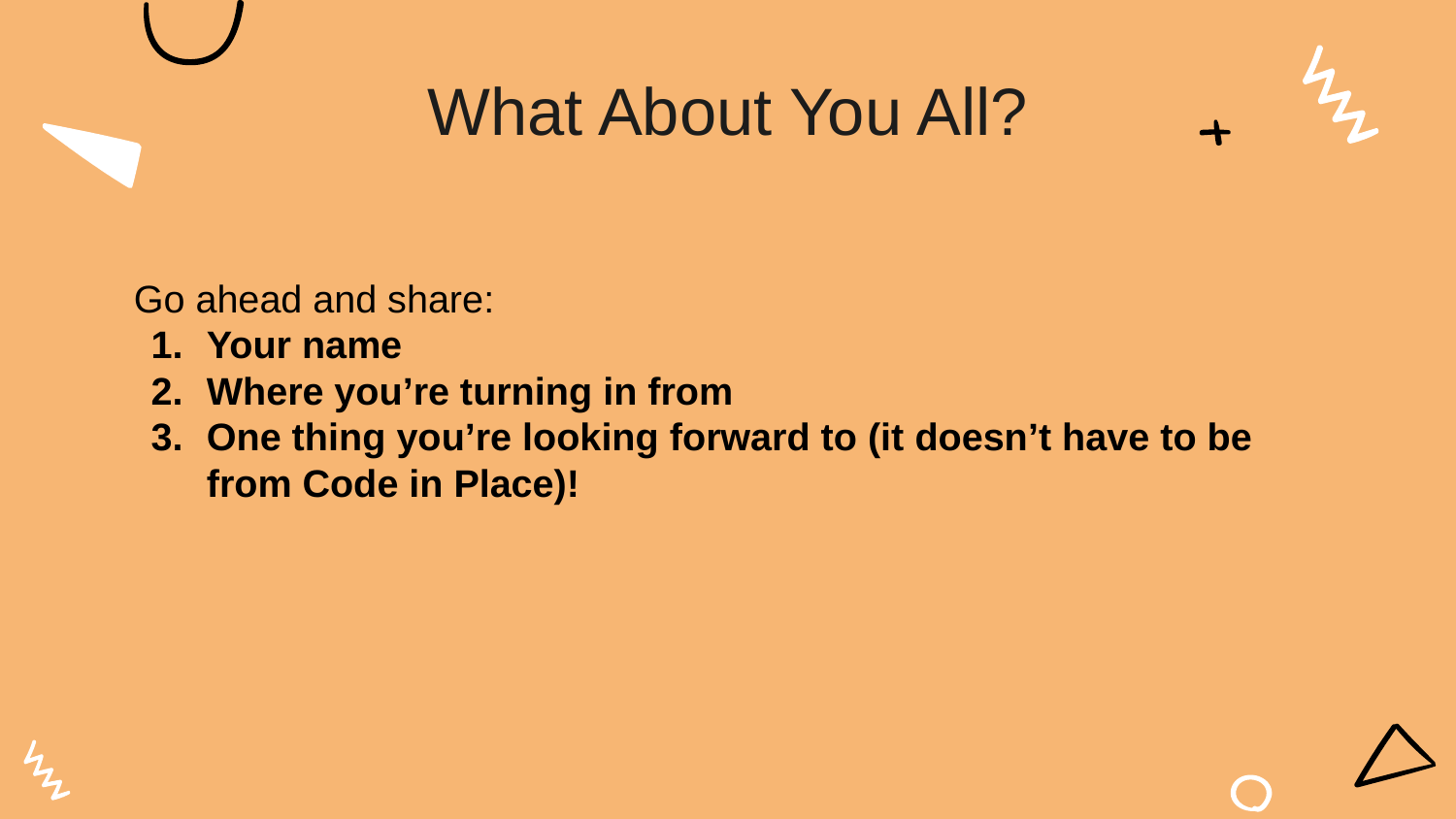

# What About You All?
Go ahead and share:
Your name
Where you’re turning in from
One thing you’re looking forward to (it doesn’t have to be from Code in Place)!